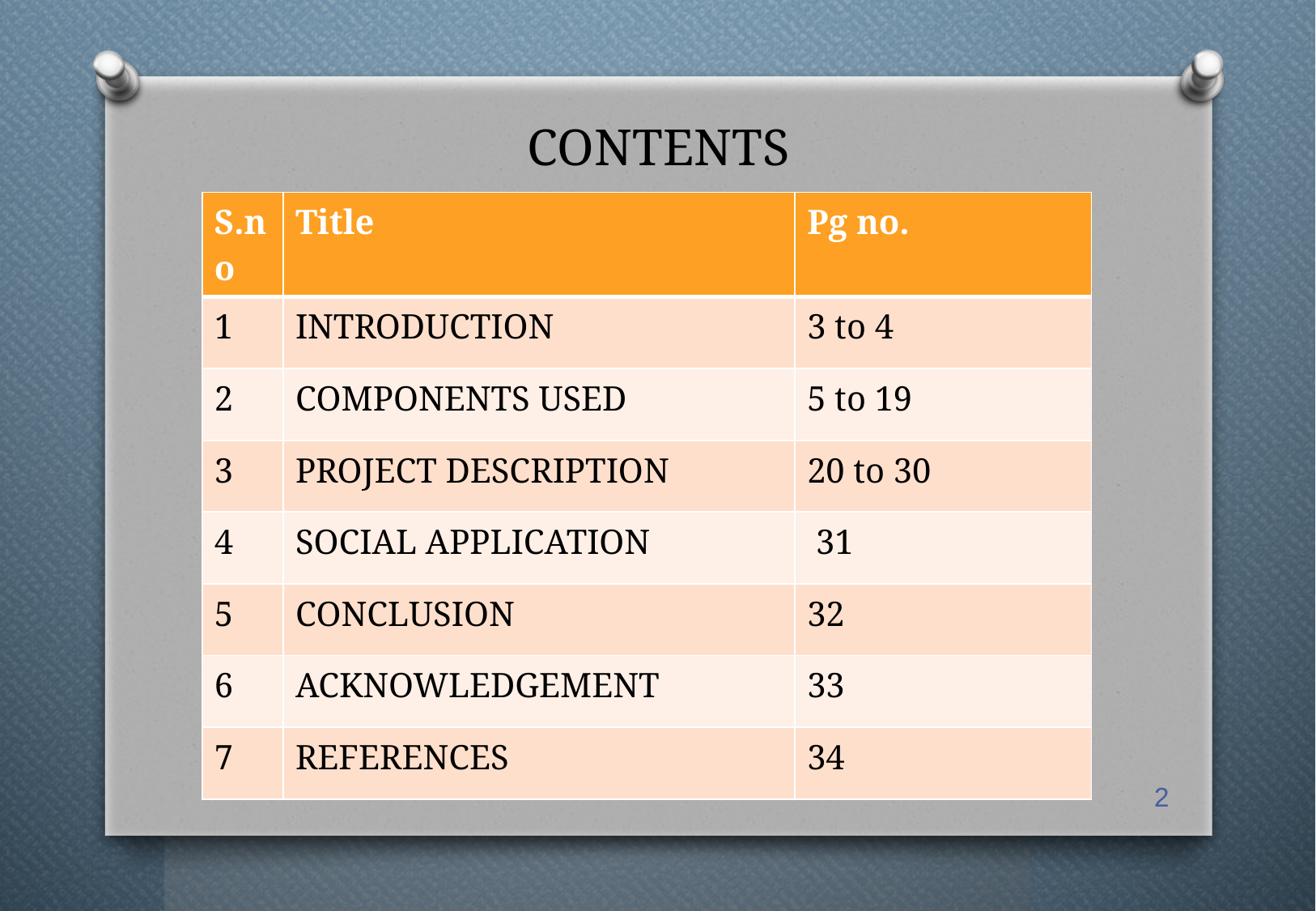

# CONTENTS
| S.no | Title | Pg no. |
| --- | --- | --- |
| 1 | INTRODUCTION | 3 to 4 |
| 2 | COMPONENTS USED | 5 to 19 |
| 3 | PROJECT DESCRIPTION | 20 to 30 |
| 4 | SOCIAL APPLICATION | 31 |
| 5 | CONCLUSION | 32 |
| 6 | ACKNOWLEDGEMENT | 33 |
| 7 | REFERENCES | 34 |
2